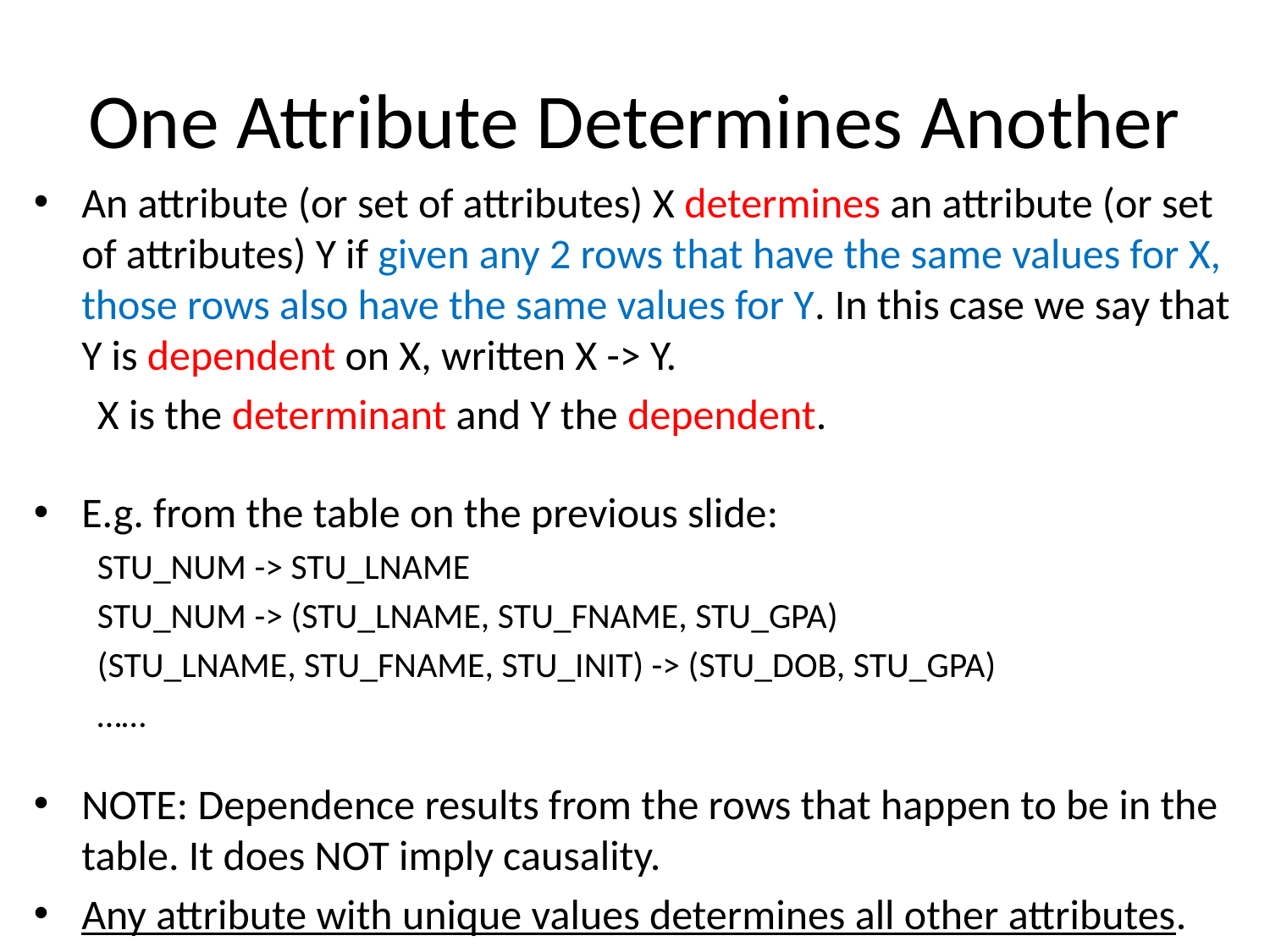

# One Attribute Determines Another
An attribute (or set of attributes) X determines an attribute (or set of attributes) Y if given any 2 rows that have the same values for X,  those rows also have the same values for Y. In this case we say that Y is dependent on X, written X -> Y.
X is the determinant and Y the dependent.

E.g. from the table on the previous slide:
STU_NUM -> STU_LNAME
STU_NUM -> (STU_LNAME, STU_FNAME, STU_GPA)
(STU_LNAME, STU_FNAME, STU_INIT) -> (STU_DOB, STU_GPA)
……

NOTE: Dependence results from the rows that happen to be in the table. It does NOT imply causality.
Any attribute with unique values determines all other attributes.